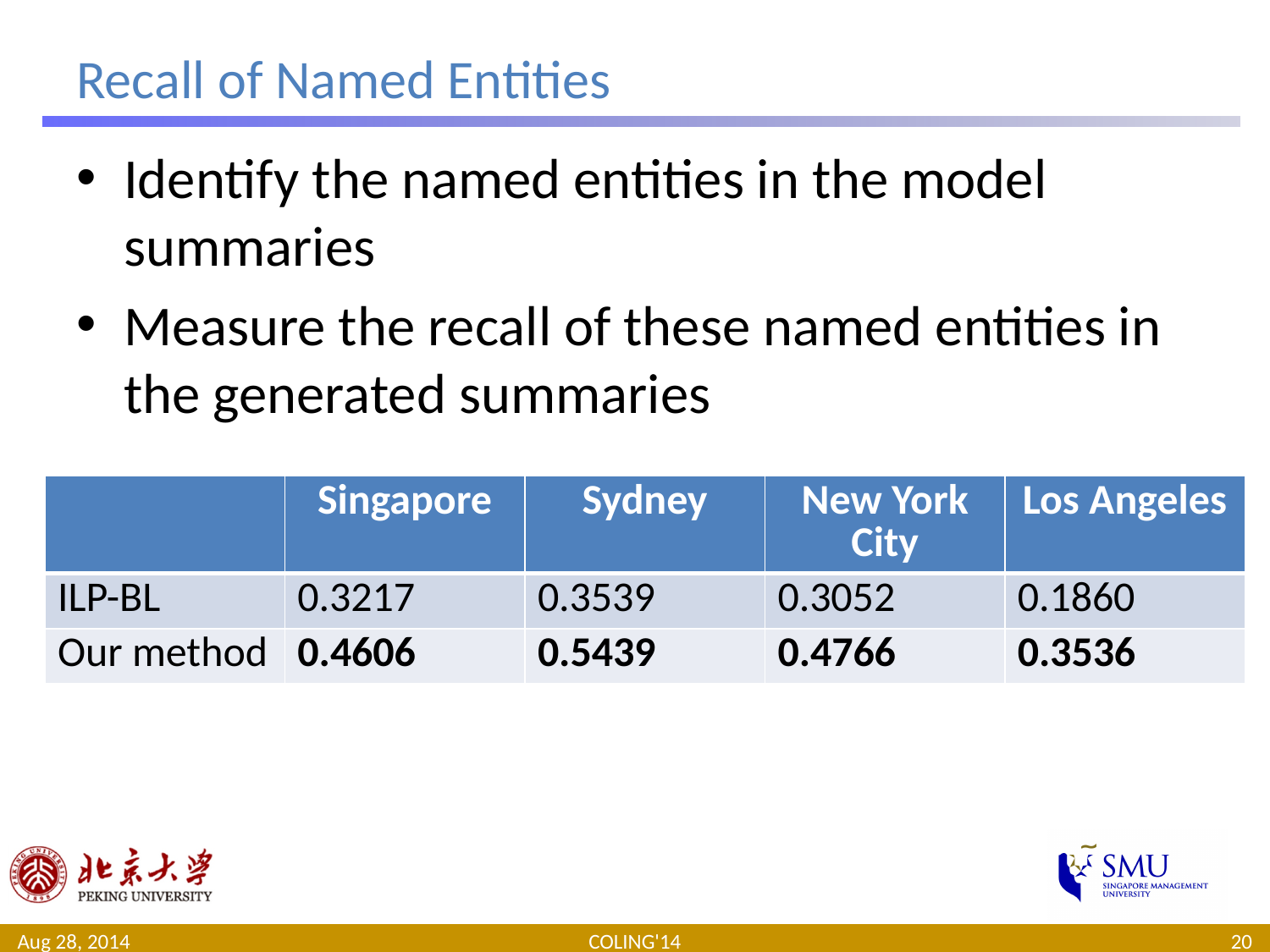

# Recall of Named Entities
Identify the named entities in the model summaries
Measure the recall of these named entities in the generated summaries

|  | Singapore | Sydney | New York City | Los Angeles |
| --- | --- | --- | --- | --- |
| ILP-BL | 0.3217 | 0.3539 | 0.3052 | 0.1860 |
| Our method | 0.4606 | 0.5439 | 0.4766 | 0.3536 |
Aug 28, 2014
COLING'14
20